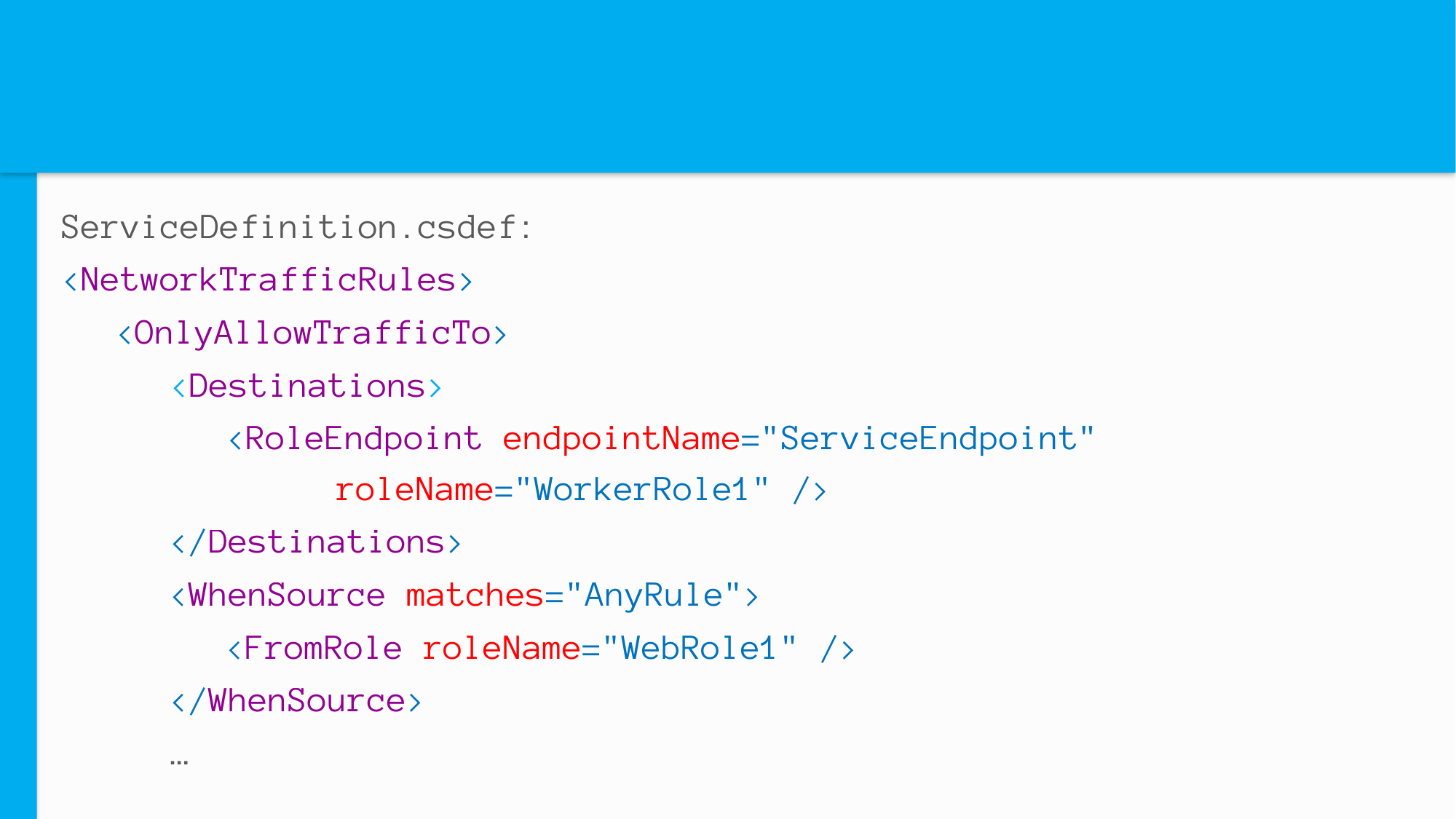

# Specifying Traffic Rules
ServiceDefinition.csdef:
<NetworkTrafficRules>
<OnlyAllowTrafficTo>
<Destinations>
<RoleEndpoint endpointName="ServiceEndpoint"
roleName="WorkerRole1" />
</Destinations>
<WhenSource matches="AnyRule">
<FromRole roleName="WebRole1" />
</WhenSource>
…